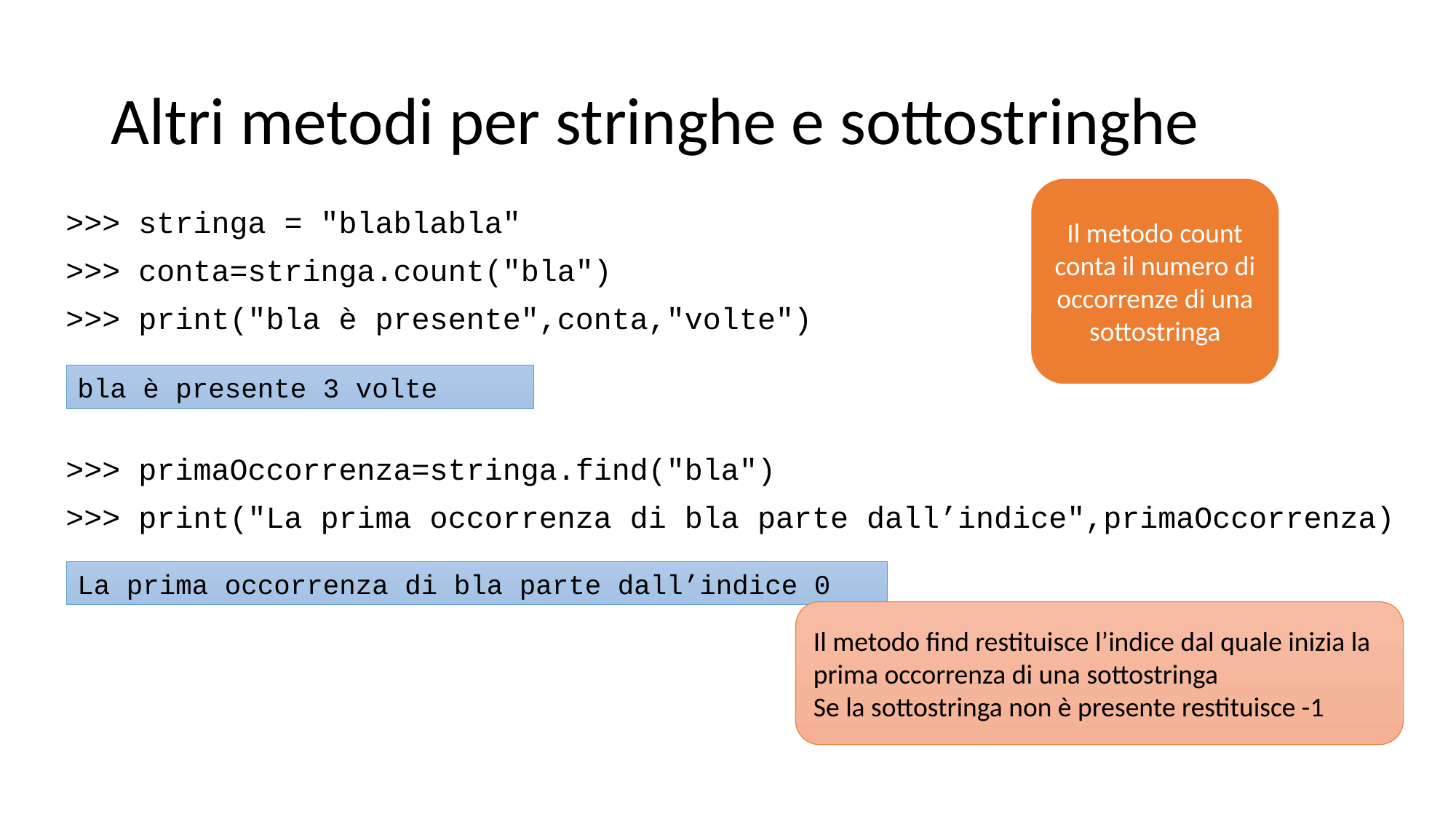

# Altri metodi per stringhe e sottostringhe
Il metodo count
conta il numero di occorrenze di una sottostringa
>>> stringa = "blablabla"
>>> conta=stringa.count("bla")
>>> print("bla è presente",conta,"volte")

>>> primaOccorrenza=stringa.find("bla")
>>> print("La prima occorrenza di bla parte dall’indice",primaOccorrenza)

bla è presente 3 volte
La prima occorrenza di bla parte dall’indice 0
Il metodo find restituisce l’indice dal quale inizia la prima occorrenza di una sottostringa
Se la sottostringa non è presente restituisce -1